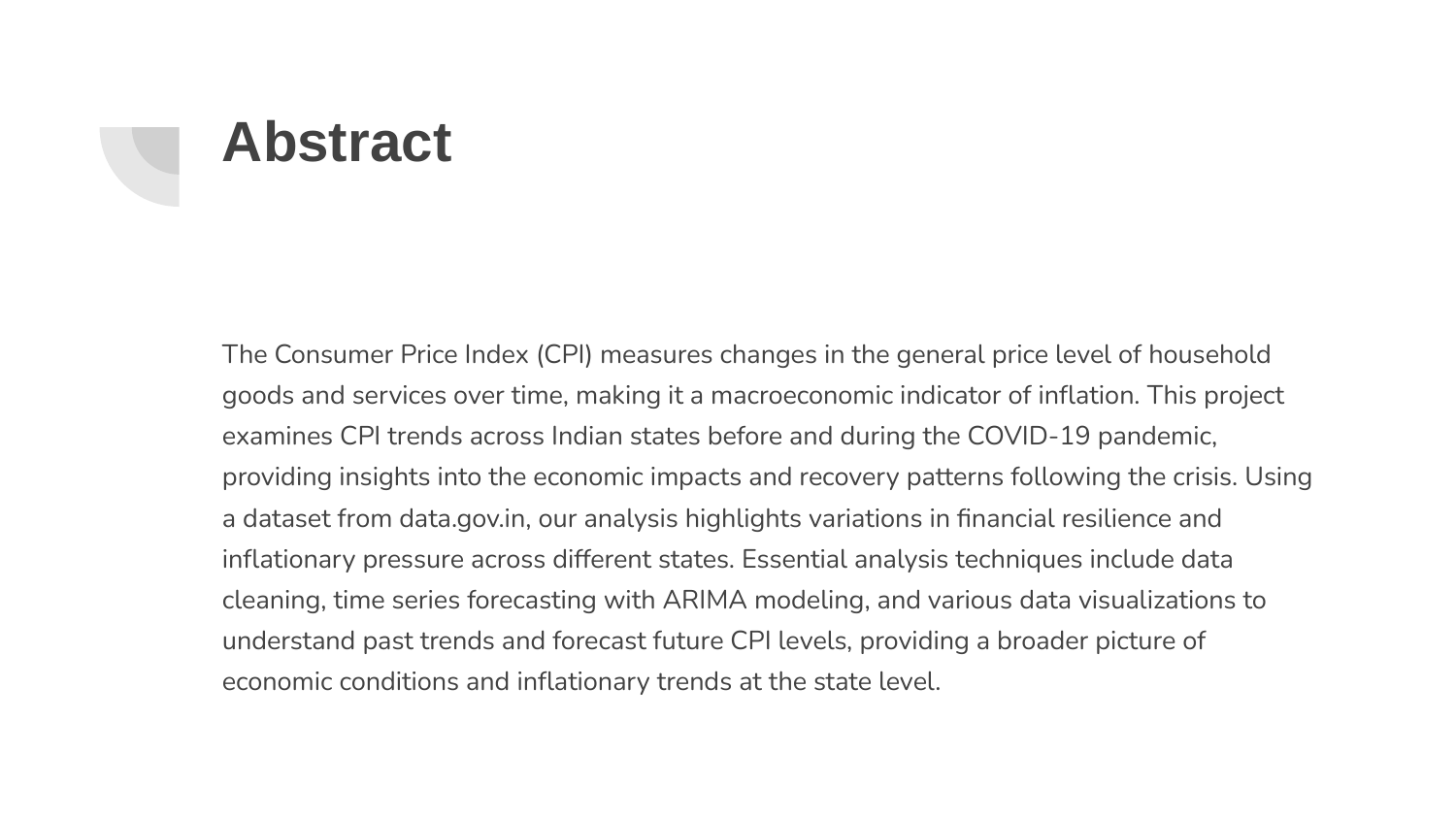

# Abstract
The Consumer Price Index (CPI) measures changes in the general price level of household goods and services over time, making it a macroeconomic indicator of inflation. This project examines CPI trends across Indian states before and during the COVID-19 pandemic, providing insights into the economic impacts and recovery patterns following the crisis. Using a dataset from data.gov.in, our analysis highlights variations in financial resilience and inflationary pressure across different states. Essential analysis techniques include data cleaning, time series forecasting with ARIMA modeling, and various data visualizations to understand past trends and forecast future CPI levels, providing a broader picture of economic conditions and inflationary trends at the state level.